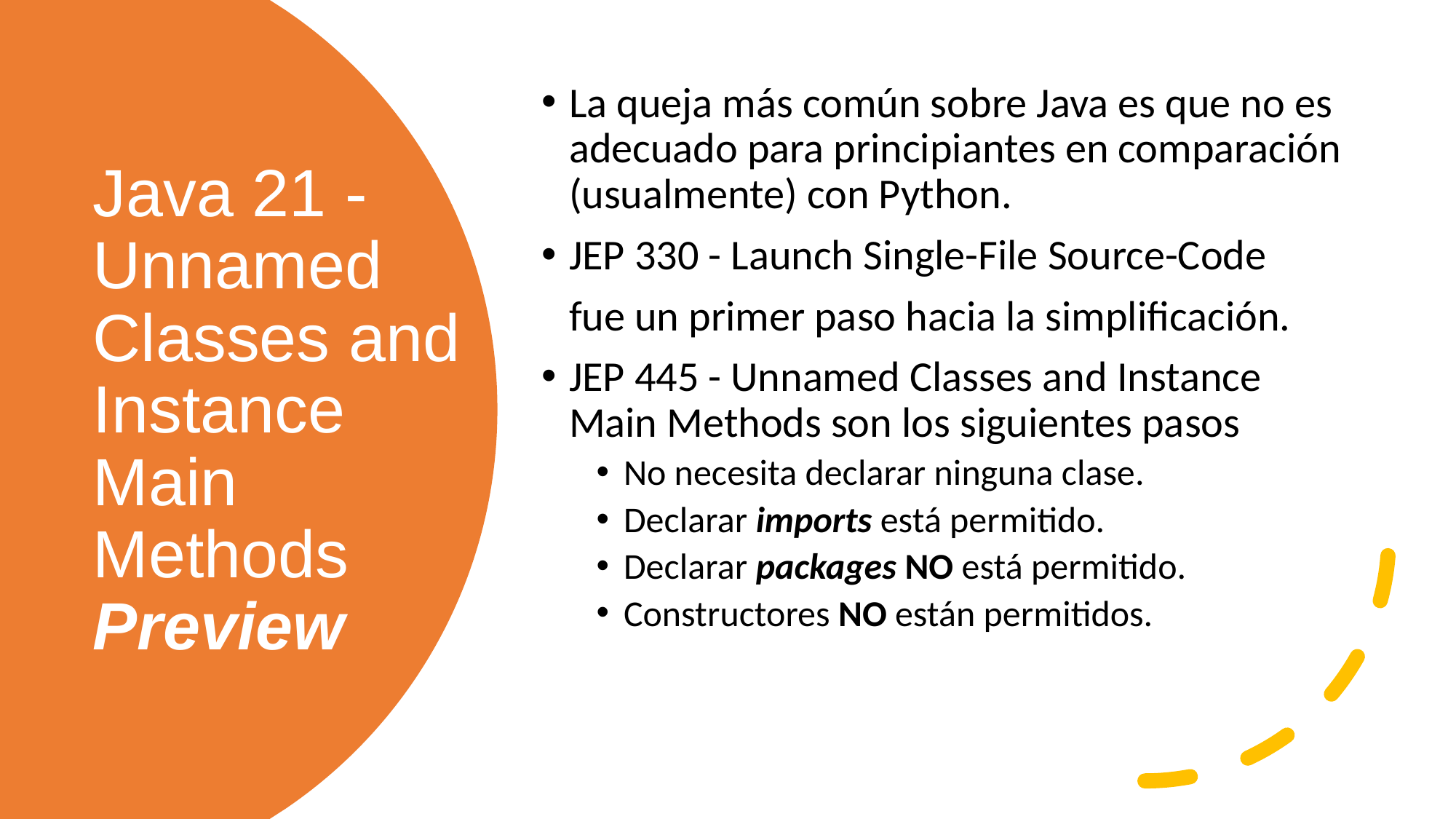

# Java 21 - Unnamed Classes and Instance Main Methods Preview
La queja más común sobre Java es que no es adecuado para principiantes en comparación (usualmente) con Python.
JEP 330 - Launch Single-File Source-Code
fue un primer paso hacia la simplificación.
JEP 445 - Unnamed Classes and Instance Main Methods son los siguientes pasos
No necesita declarar ninguna clase.
Declarar imports está permitido.
Declarar packages NO está permitido.
Constructores NO están permitidos.